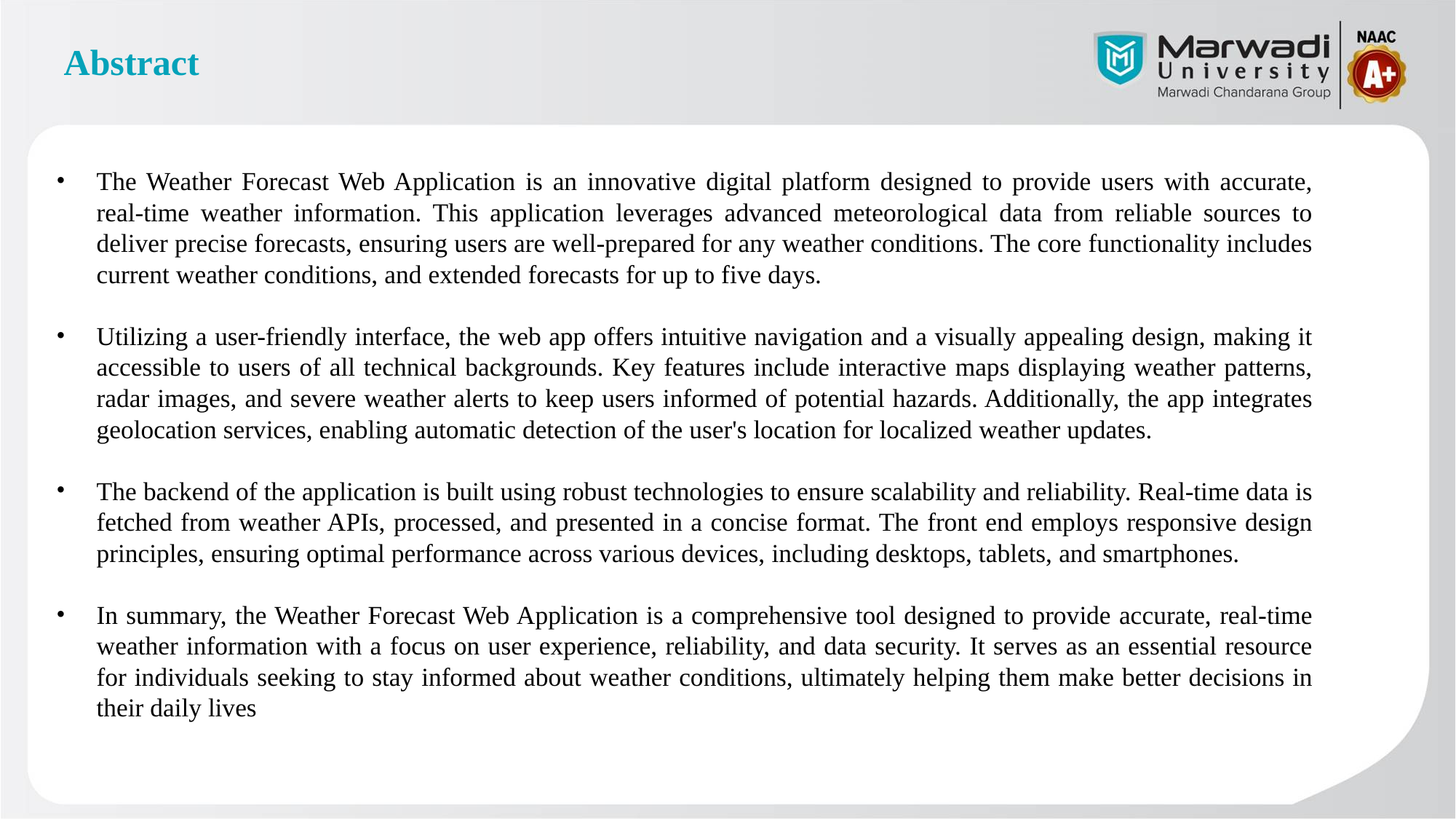

# Abstract
The Weather Forecast Web Application is an innovative digital platform designed to provide users with accurate, real-time weather information. This application leverages advanced meteorological data from reliable sources to deliver precise forecasts, ensuring users are well-prepared for any weather conditions. The core functionality includes current weather conditions, and extended forecasts for up to five days.

Utilizing a user-friendly interface, the web app offers intuitive navigation and a visually appealing design, making it accessible to users of all technical backgrounds. Key features include interactive maps displaying weather patterns, radar images, and severe weather alerts to keep users informed of potential hazards. Additionally, the app integrates geolocation services, enabling automatic detection of the user's location for localized weather updates.

The backend of the application is built using robust technologies to ensure scalability and reliability. Real-time data is fetched from weather APIs, processed, and presented in a concise format. The front end employs responsive design principles, ensuring optimal performance across various devices, including desktops, tablets, and smartphones.

In summary, the Weather Forecast Web Application is a comprehensive tool designed to provide accurate, real-time weather information with a focus on user experience, reliability, and data security. It serves as an essential resource for individuals seeking to stay informed about weather conditions, ultimately helping them make better decisions in their daily lives